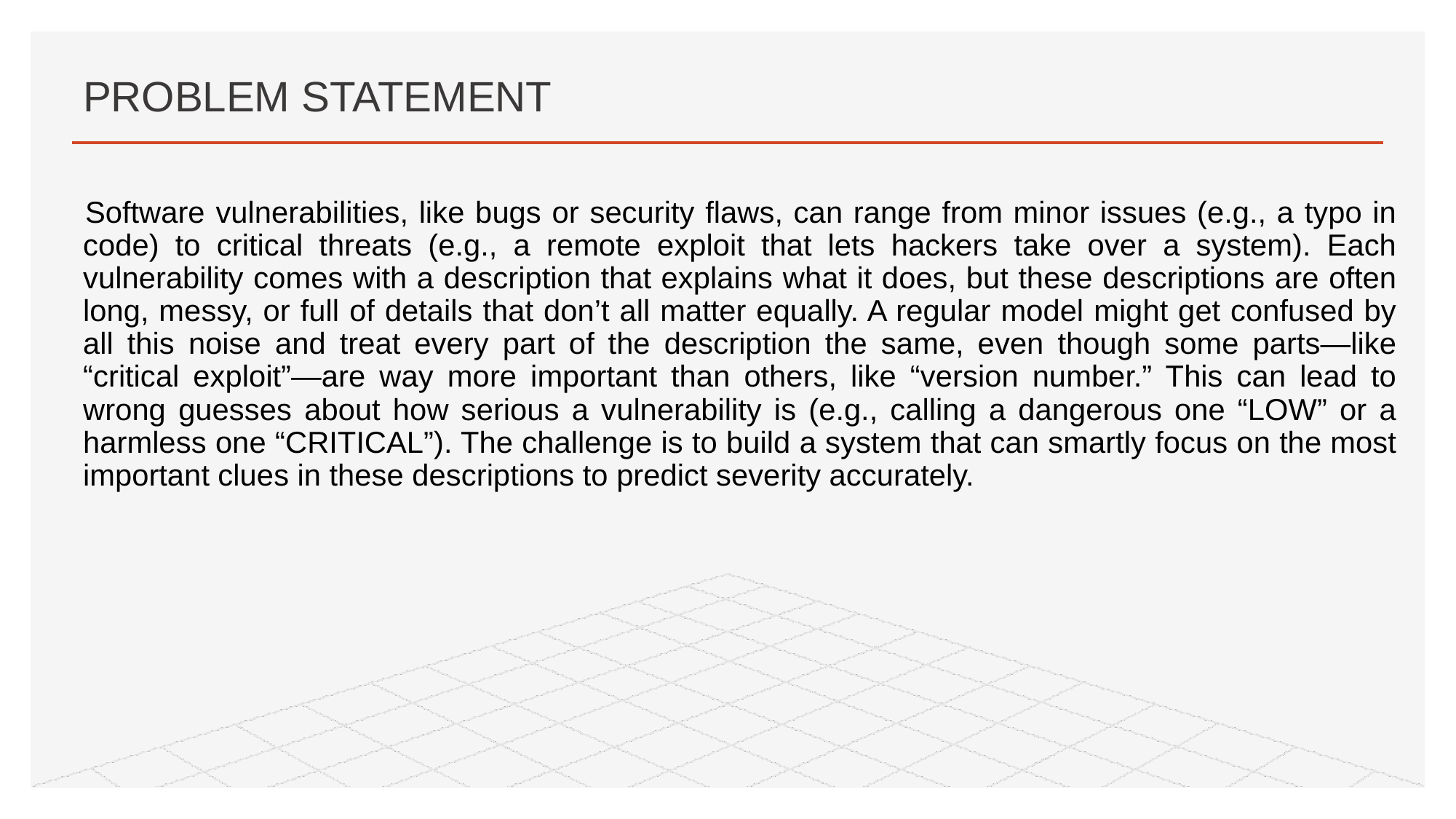

# PROBLEM STATEMENT
Software vulnerabilities, like bugs or security flaws, can range from minor issues (e.g., a typo in code) to critical threats (e.g., a remote exploit that lets hackers take over a system). Each vulnerability comes with a description that explains what it does, but these descriptions are often long, messy, or full of details that don’t all matter equally. A regular model might get confused by all this noise and treat every part of the description the same, even though some parts—like “critical exploit”—are way more important than others, like “version number.” This can lead to wrong guesses about how serious a vulnerability is (e.g., calling a dangerous one “LOW” or a harmless one “CRITICAL”). The challenge is to build a system that can smartly focus on the most important clues in these descriptions to predict severity accurately.